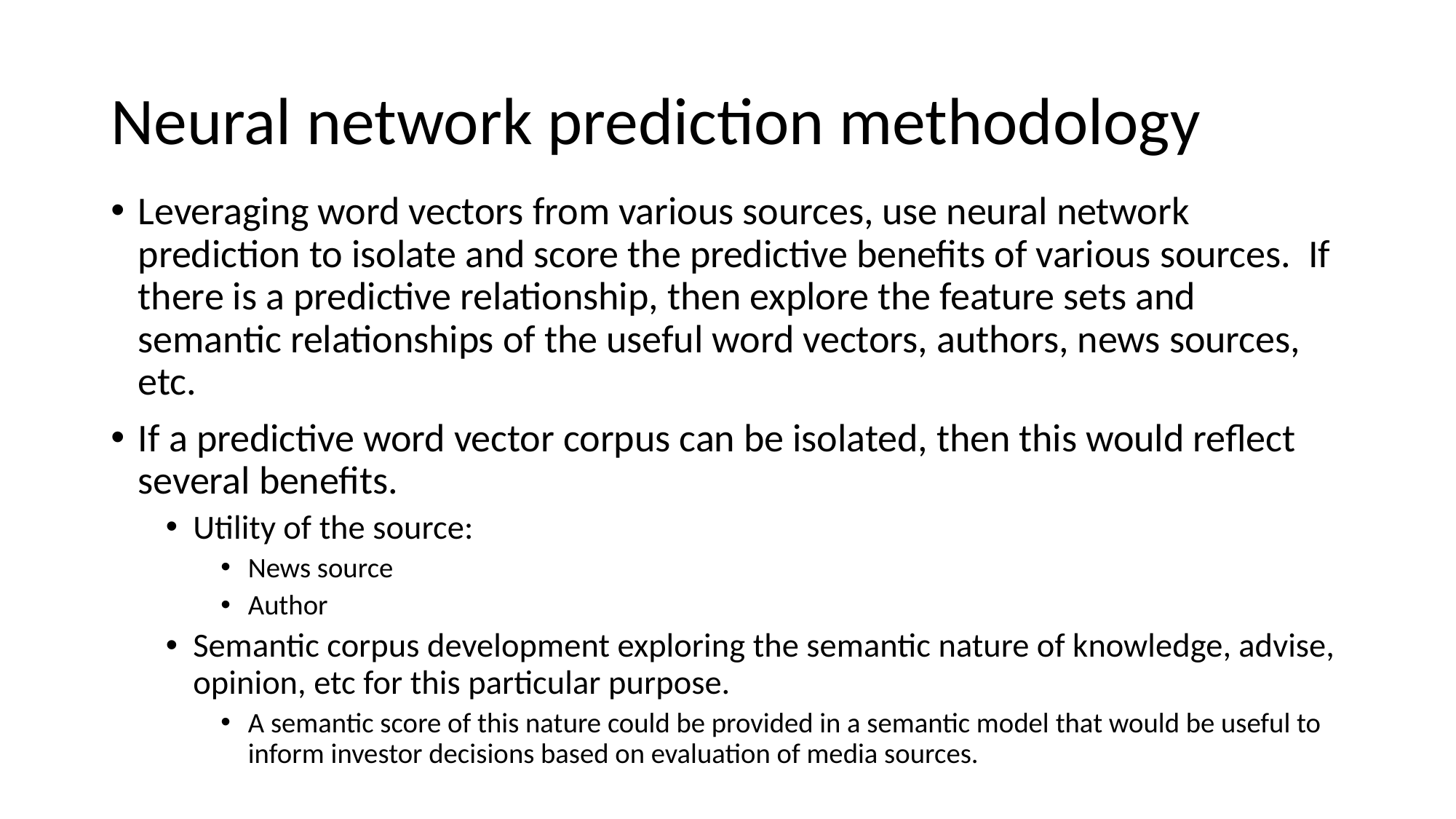

# Neural network prediction methodology
Leveraging word vectors from various sources, use neural network prediction to isolate and score the predictive benefits of various sources.  If there is a predictive relationship, then explore the feature sets and semantic relationships of the useful word vectors, authors, news sources, etc.
If a predictive word vector corpus can be isolated, then this would reflect several benefits.
Utility of the source:
News source
Author
Semantic corpus development exploring the semantic nature of knowledge, advise, opinion, etc for this particular purpose.
A semantic score of this nature could be provided in a semantic model that would be useful to inform investor decisions based on evaluation of media sources.